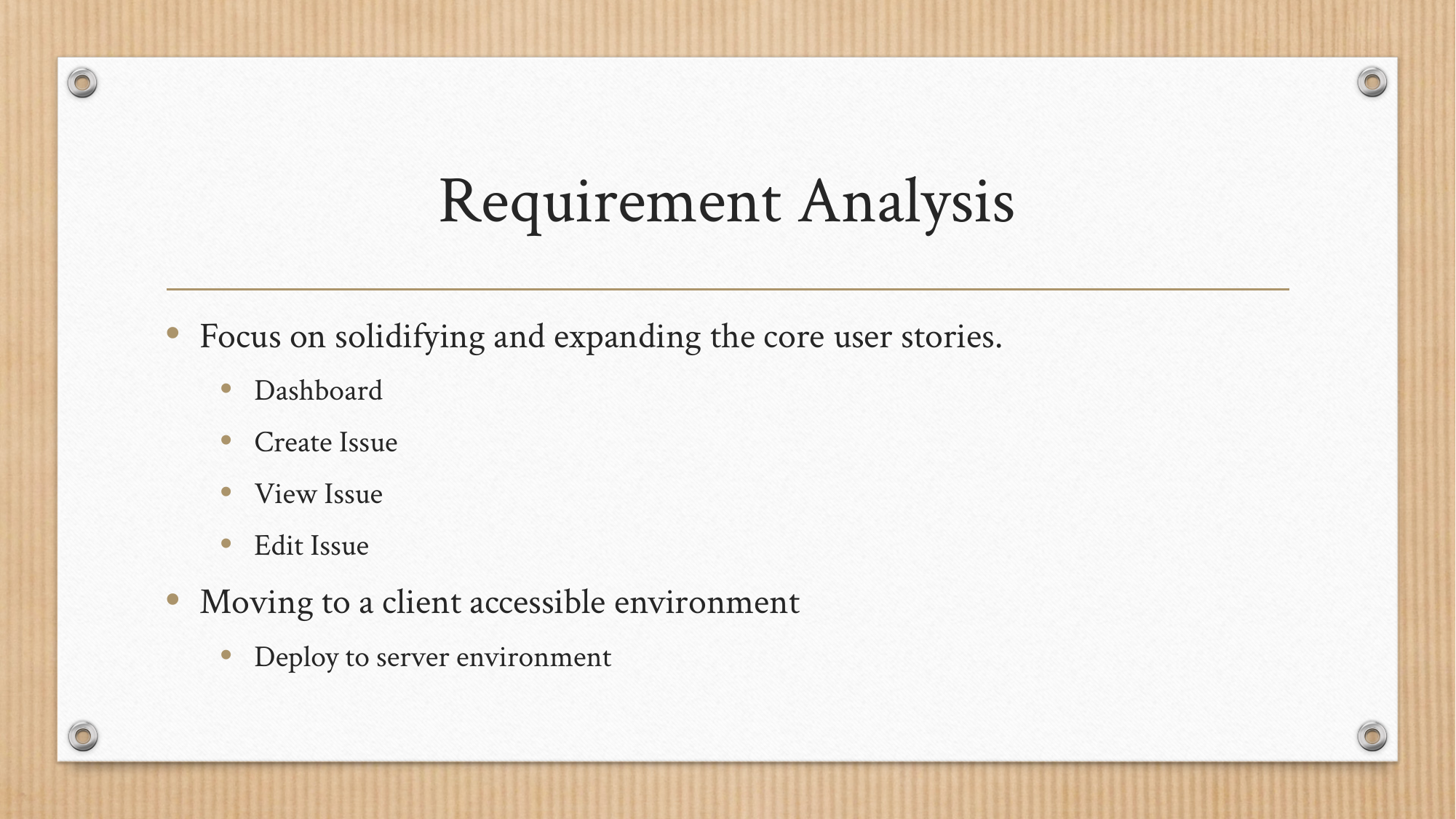

# Requirement Analysis
Focus on solidifying and expanding the core user stories.
Dashboard
Create Issue
View Issue
Edit Issue
Moving to a client accessible environment
Deploy to server environment